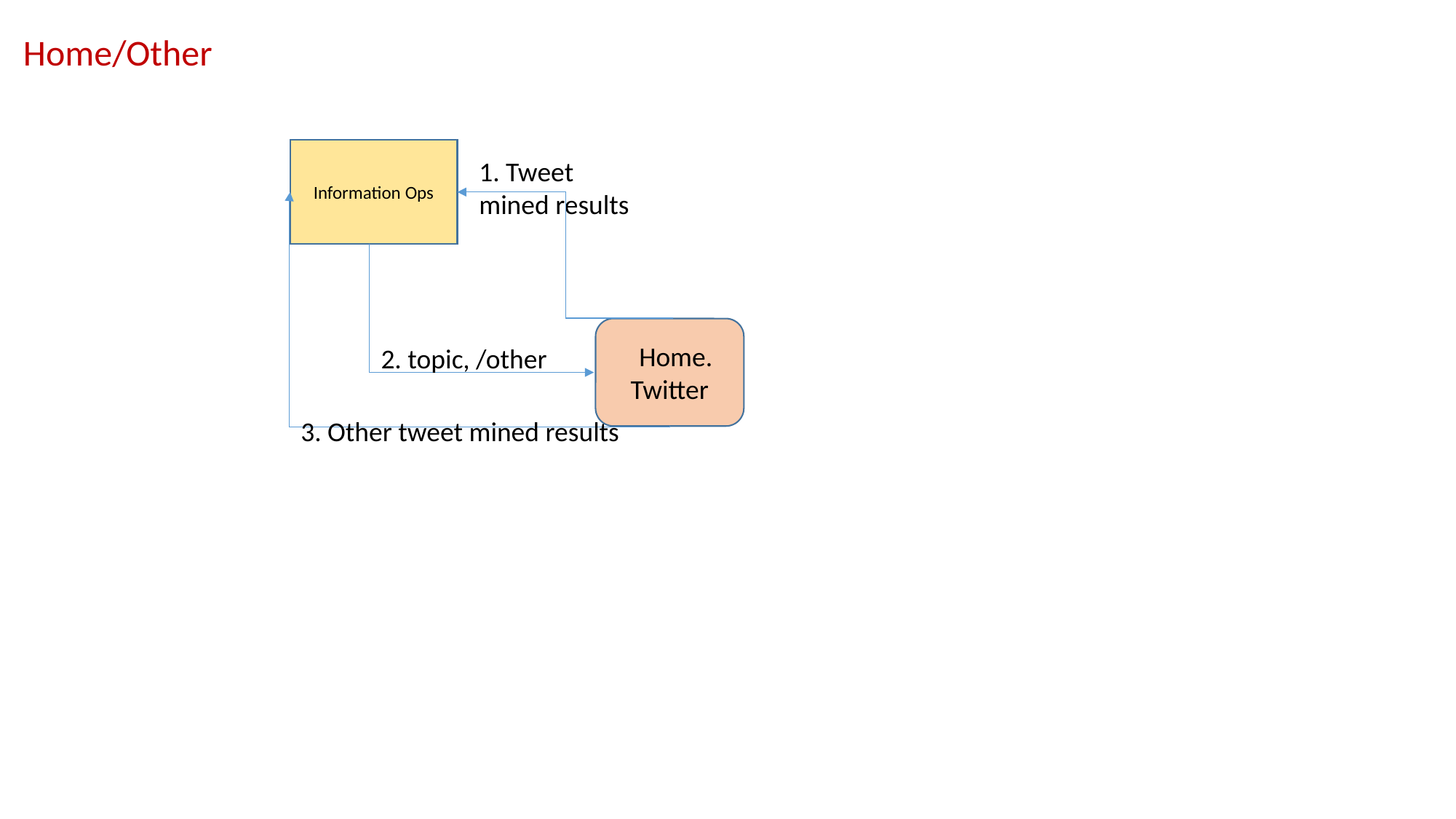

Home/Other
Information Ops
1. Tweet mined results
  Home. Twitter
2. topic, /other
3. Other tweet mined results